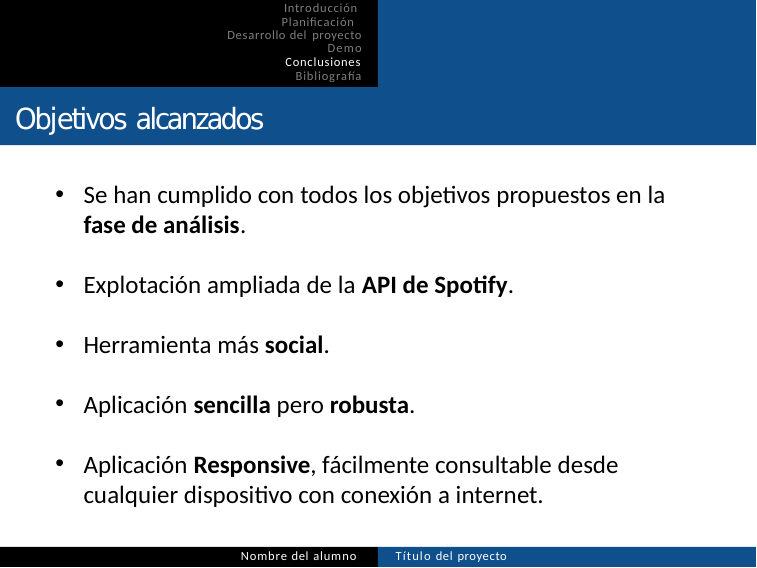

Introducción  Planificación   Desarrollo del proyecto
Demo
Conclusiones  Bibliografía

Objetivos alcanzados

Se han cumplido con todos los objetivos propuestos en la fase de análisis.

Explotación ampliada de la API de Spotify.

Herramienta más social.

Aplicación sencilla pero robusta.

Aplicación Responsive, fácilmente consultable desde cualquier dispositivo con conexión a internet.

Nombre del alumno
Título del proyecto